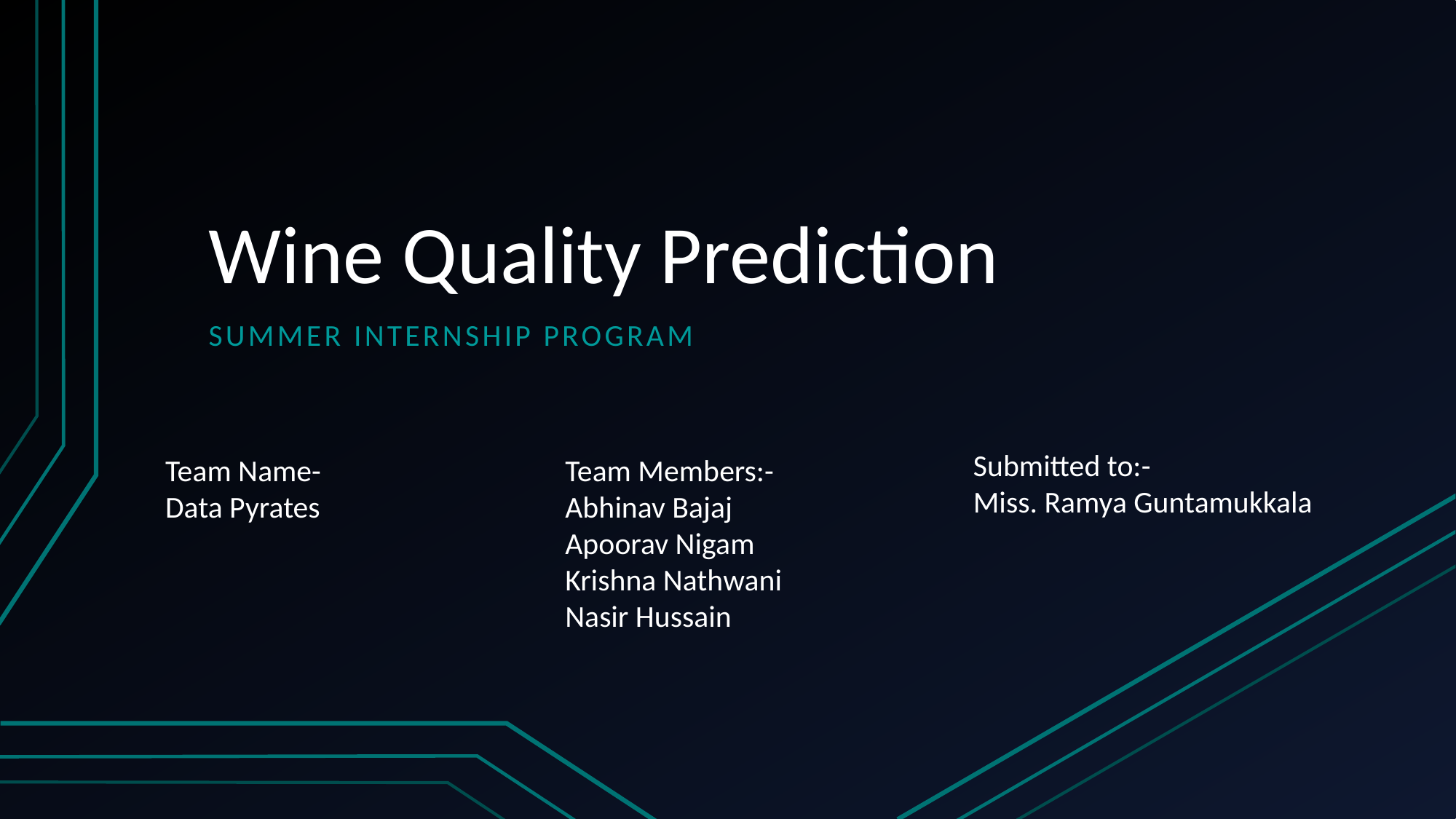

# Wine Quality Prediction
Summer internship program
Submitted to:-
Miss. Ramya Guntamukkala
Team Name-
Data Pyrates
Team Members:-
Abhinav Bajaj
Apoorav Nigam
Krishna Nathwani
Nasir Hussain